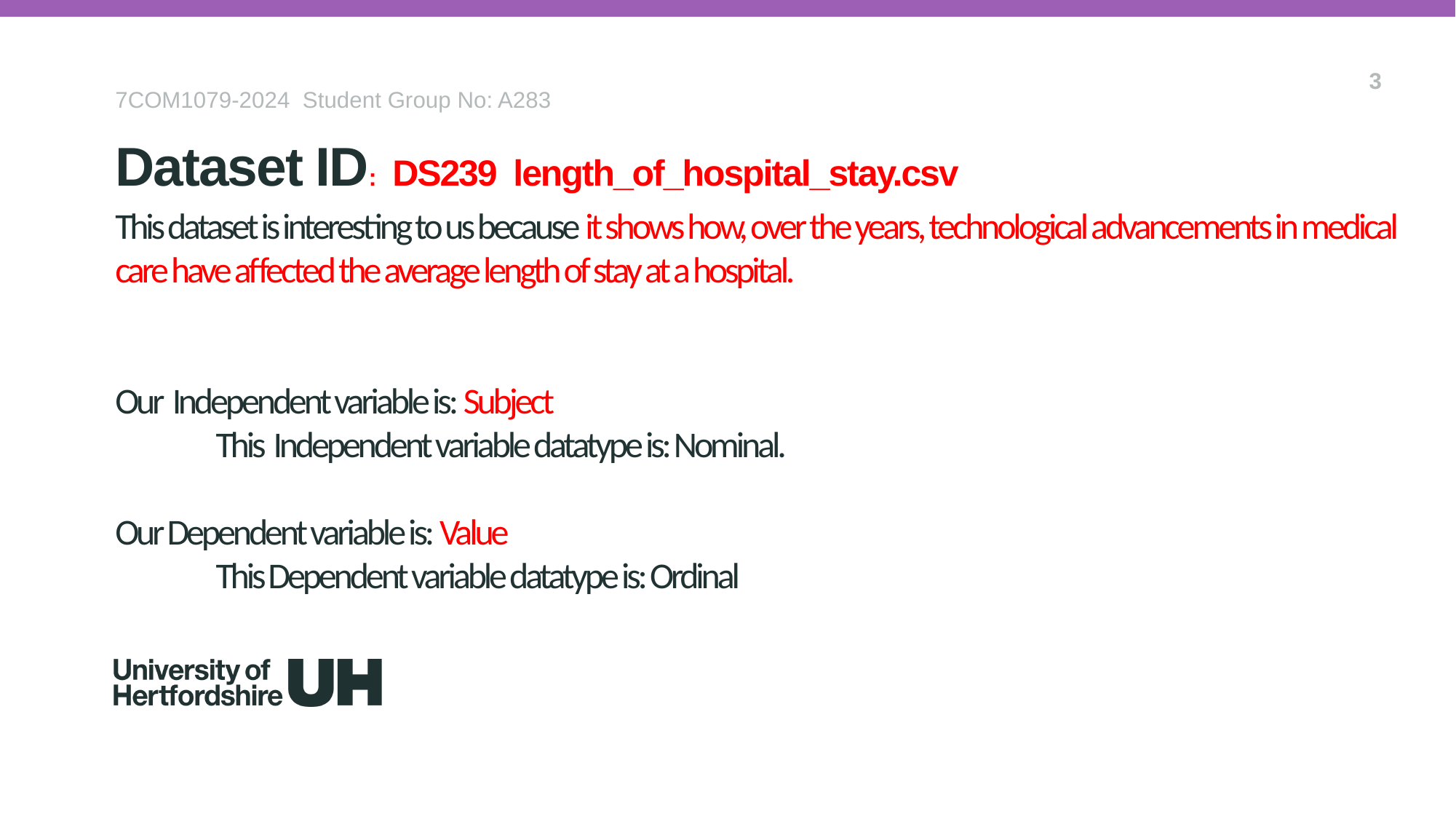

3
7COM1079-2024  Student Group No: A283
Dataset ID:   DS239  length_of_hospital_stay.csv

# This dataset is interesting to us because it shows how, over the years, technological advancements in medical care have affected the average length of stay at a hospital. Our  Independent variable is: Subject This  Independent variable datatype is: Nominal. Our Dependent variable is: Value This Dependent variable datatype is: Ordinal